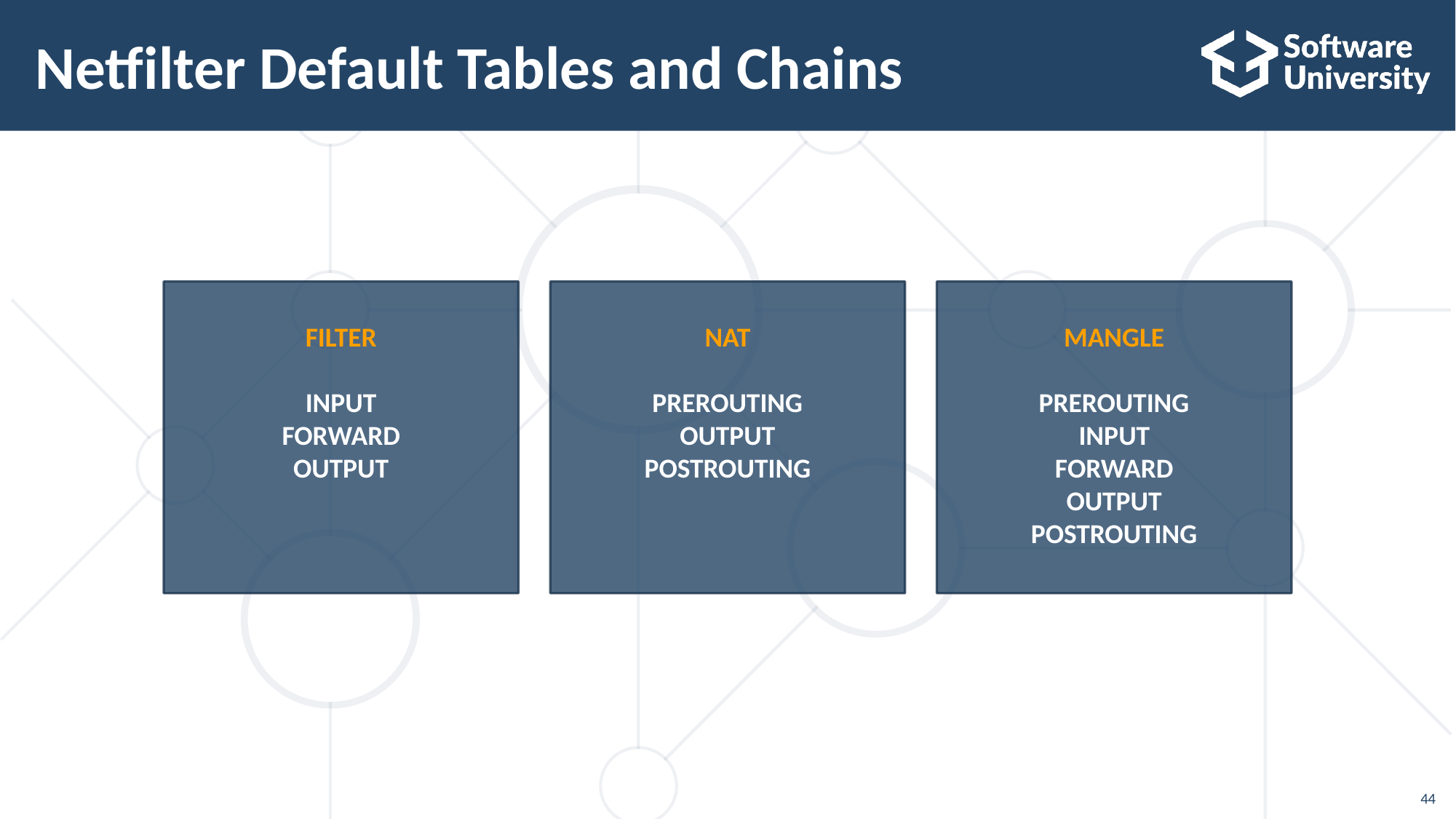

# Netfilter Default Tables and Chains
FILTER

INPUT
FORWARD
OUTPUT
NAT

PREROUTING
OUTPUT
POSTROUTING

MANGLE

PREROUTING
INPUT
FORWARD
OUTPUT
POSTROUTING
44